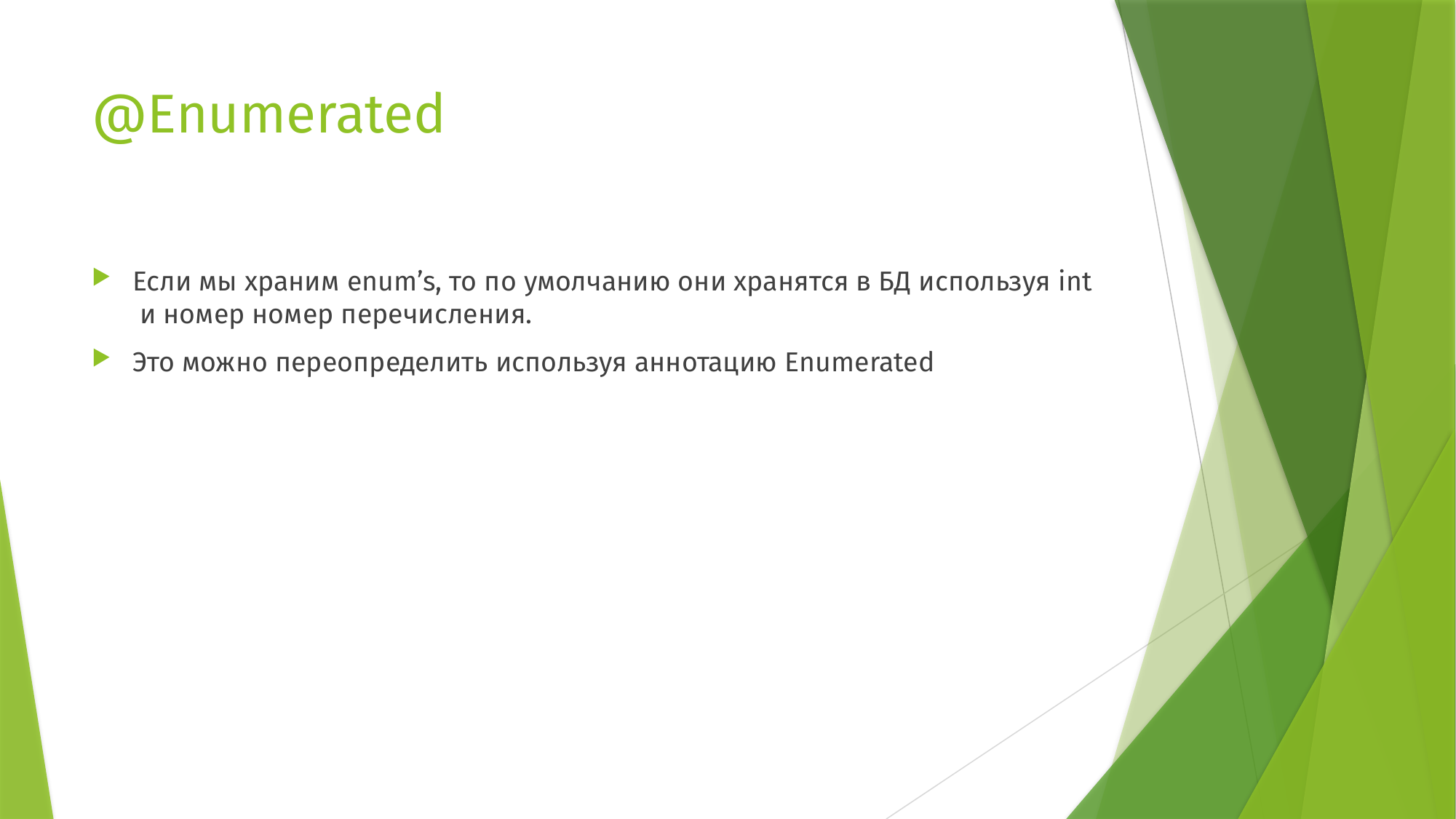

# @Enumerated
Если мы храним enum’s, то по умолчанию они хранятся в БД используя int  и номер номер перечисления.
Это можно переопределить используя аннотацию Enumerated